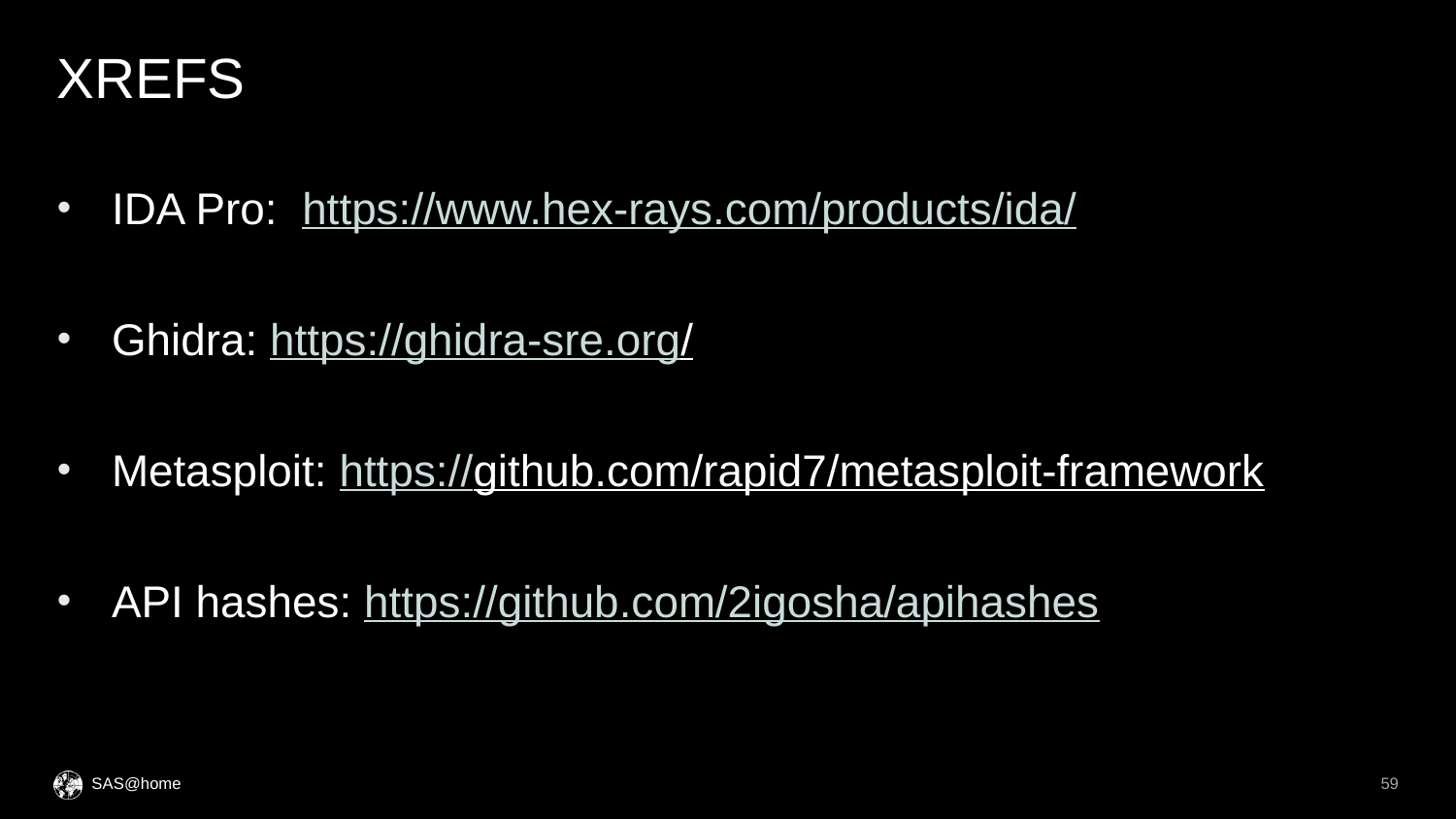

# XREFS
IDA Pro:  https://www.hex-rays.com/products/ida/

Ghidra: https://ghidra-sre.org/

Metasploit: https://github.com/rapid7/metasploit-framework

API hashes: https://github.com/2igosha/apihashes

59
SAS@home